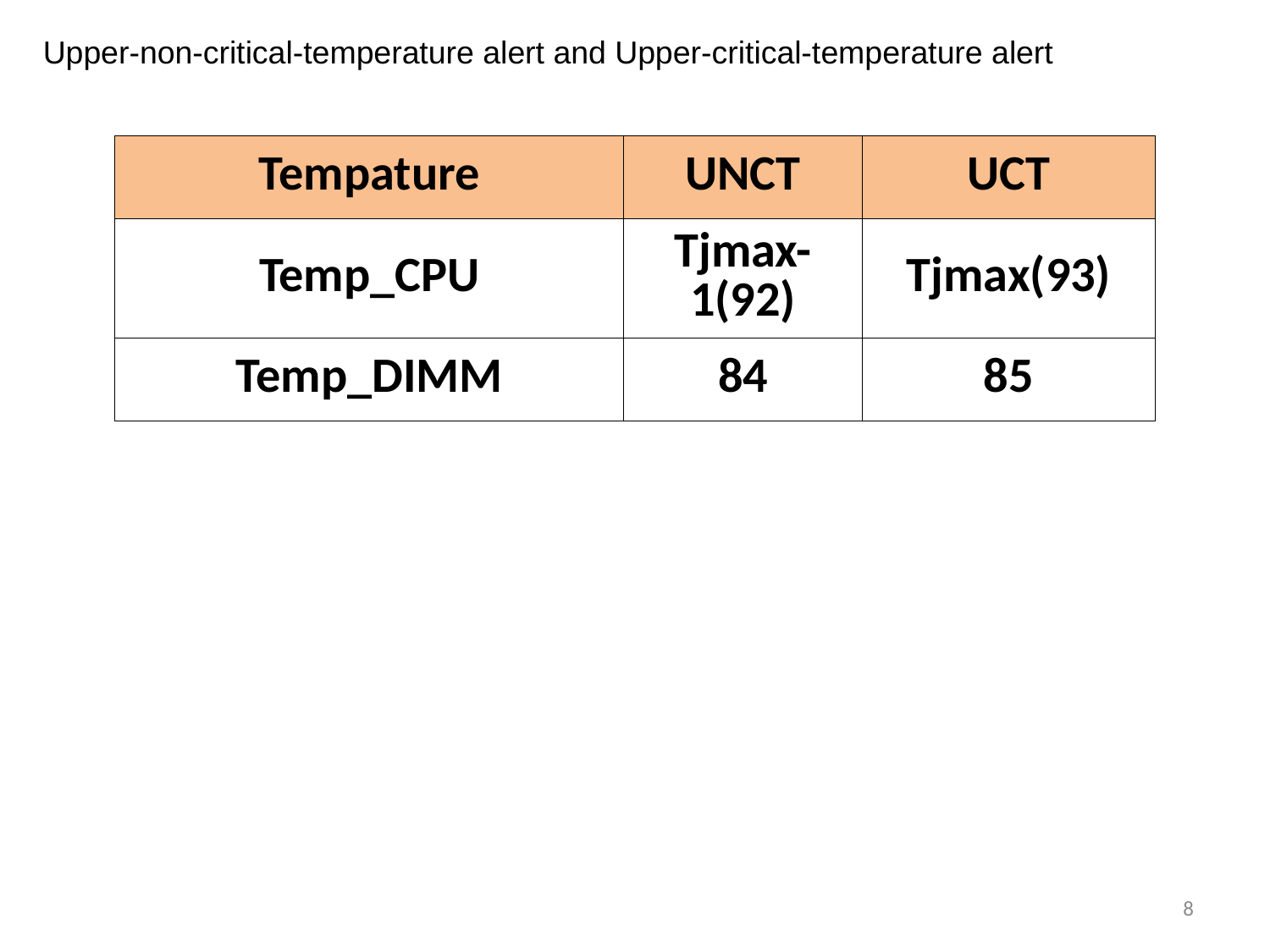

Upper-non-critical-temperature alert and Upper-critical-temperature alert
| Tempature | UNCT | UCT |
| --- | --- | --- |
| Temp\_CPU | Tjmax-1(92) | Tjmax(93) |
| Temp\_DIMM | 84 | 85 |
8